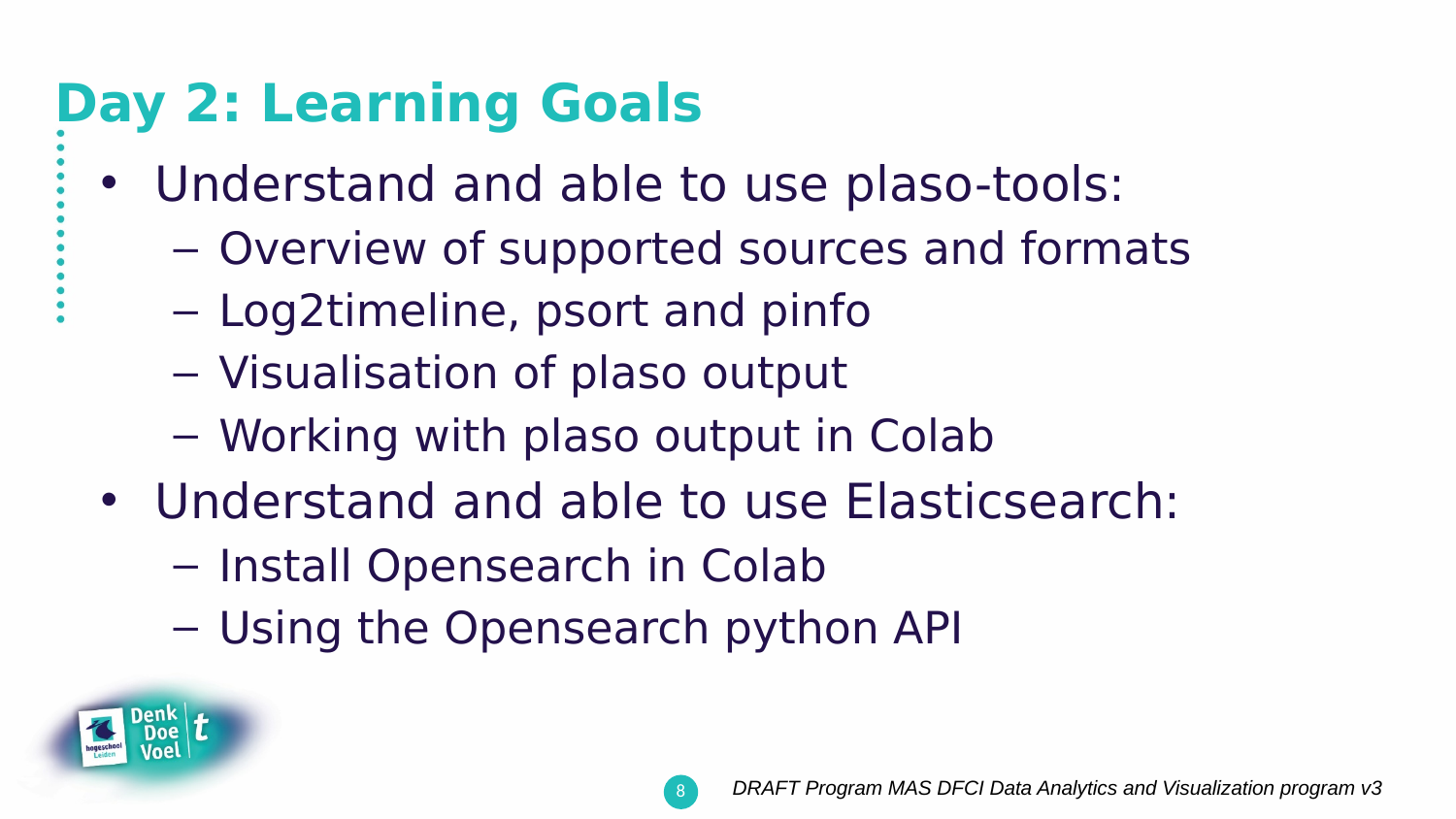

# Day 2: Learning Goals
Understand and able to use plaso-tools:
Overview of supported sources and formats
Log2timeline, psort and pinfo
Visualisation of plaso output
Working with plaso output in Colab
Understand and able to use Elasticsearch:
Install Opensearch in Colab
Using the Opensearch python API

DRAFT Program MAS DFCI Data Analytics and Visualization program v3